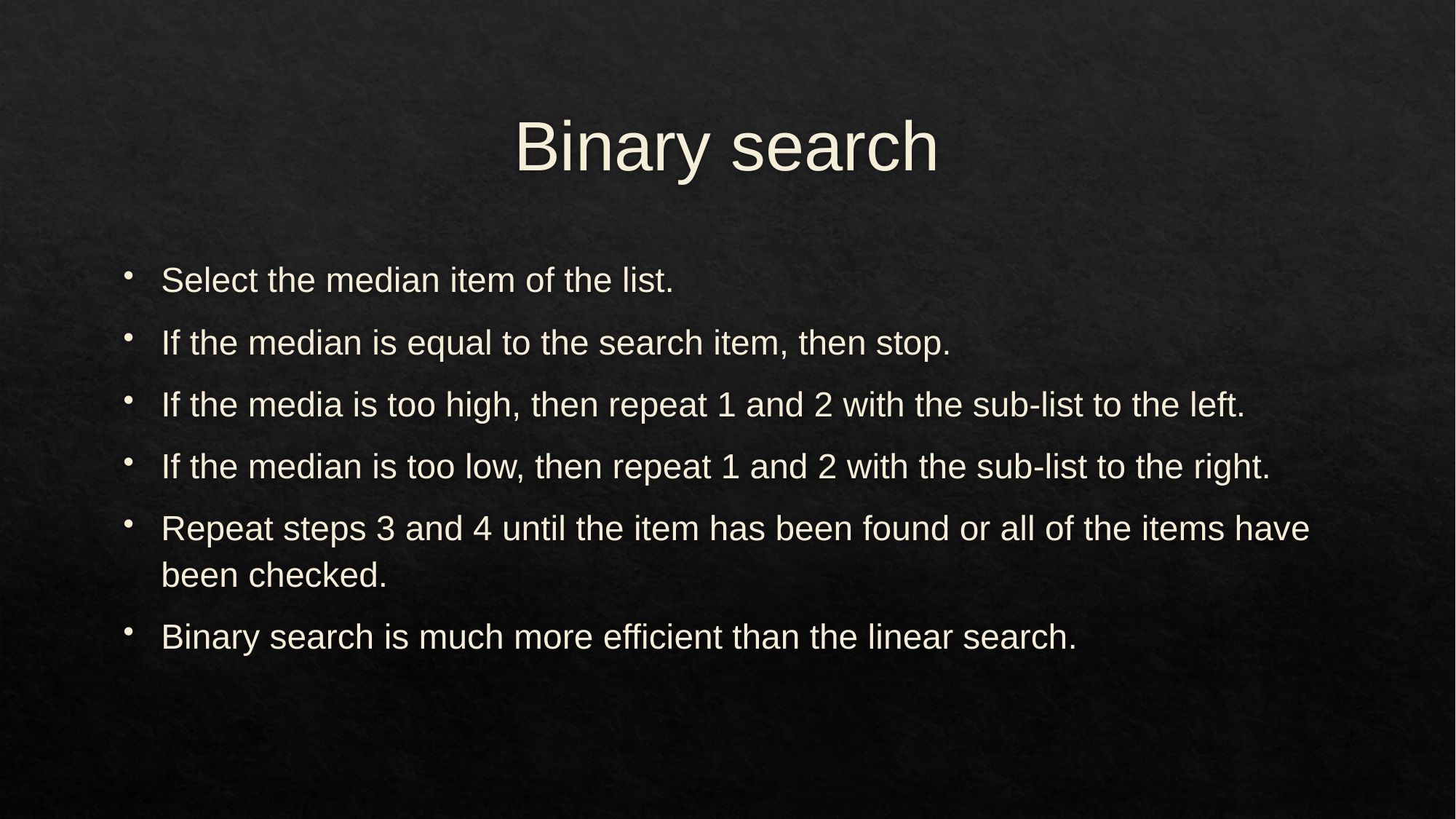

# Binary search
Select the median item of the list.
If the median is equal to the search item, then stop.
If the media is too high, then repeat 1 and 2 with the sub-list to the left.
If the median is too low, then repeat 1 and 2 with the sub-list to the right.
Repeat steps 3 and 4 until the item has been found or all of the items have been checked.
Binary search is much more efficient than the linear search.